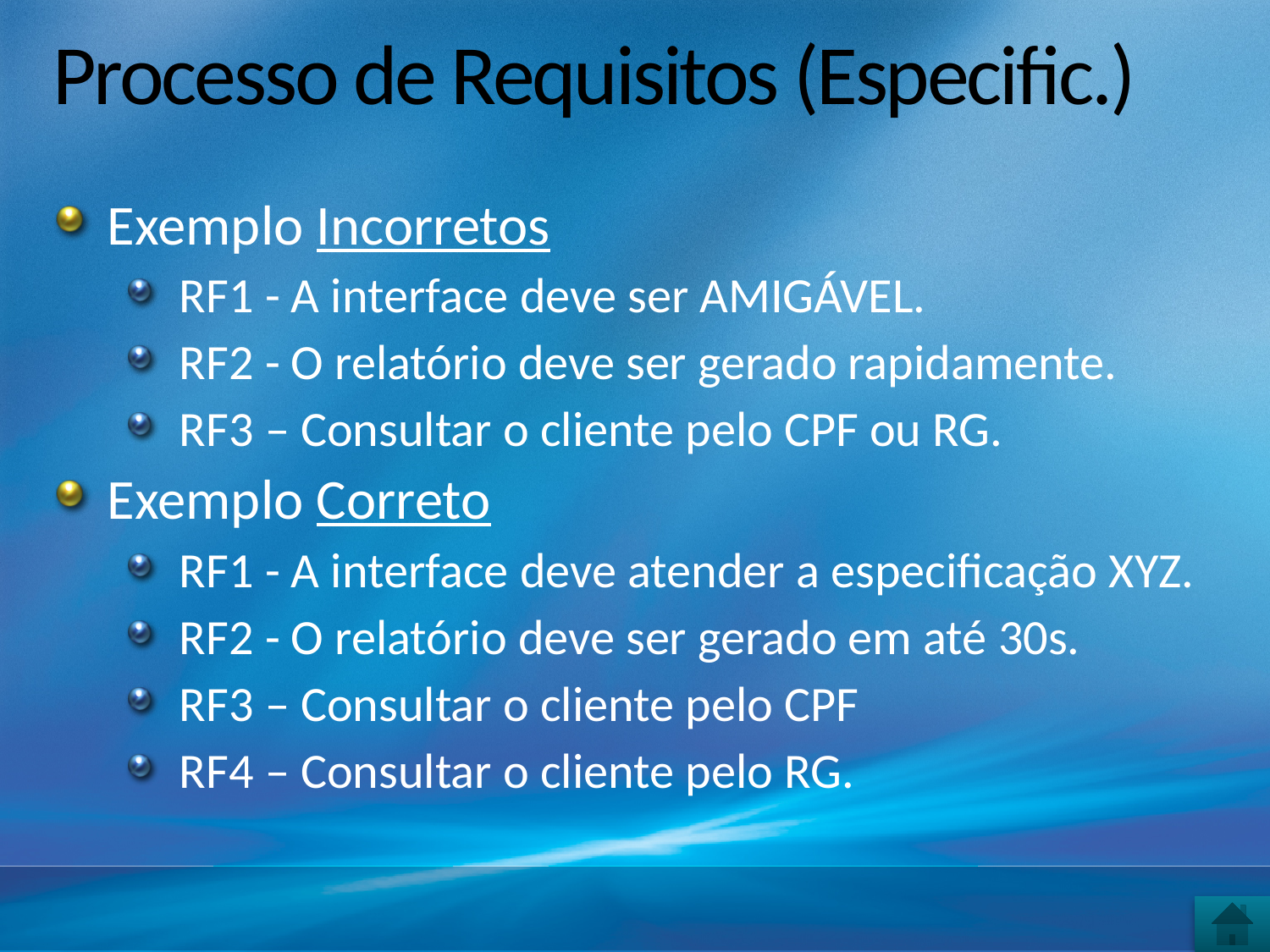

# Processo de Requisitos (Especific.)
Exemplo Incorretos
RF1 - A interface deve ser AMIGÁVEL.
RF2 - O relatório deve ser gerado rapidamente.
RF3 – Consultar o cliente pelo CPF ou RG.
Exemplo Correto
RF1 - A interface deve atender a especificação XYZ.
RF2 - O relatório deve ser gerado em até 30s.
RF3 – Consultar o cliente pelo CPF
RF4 – Consultar o cliente pelo RG.